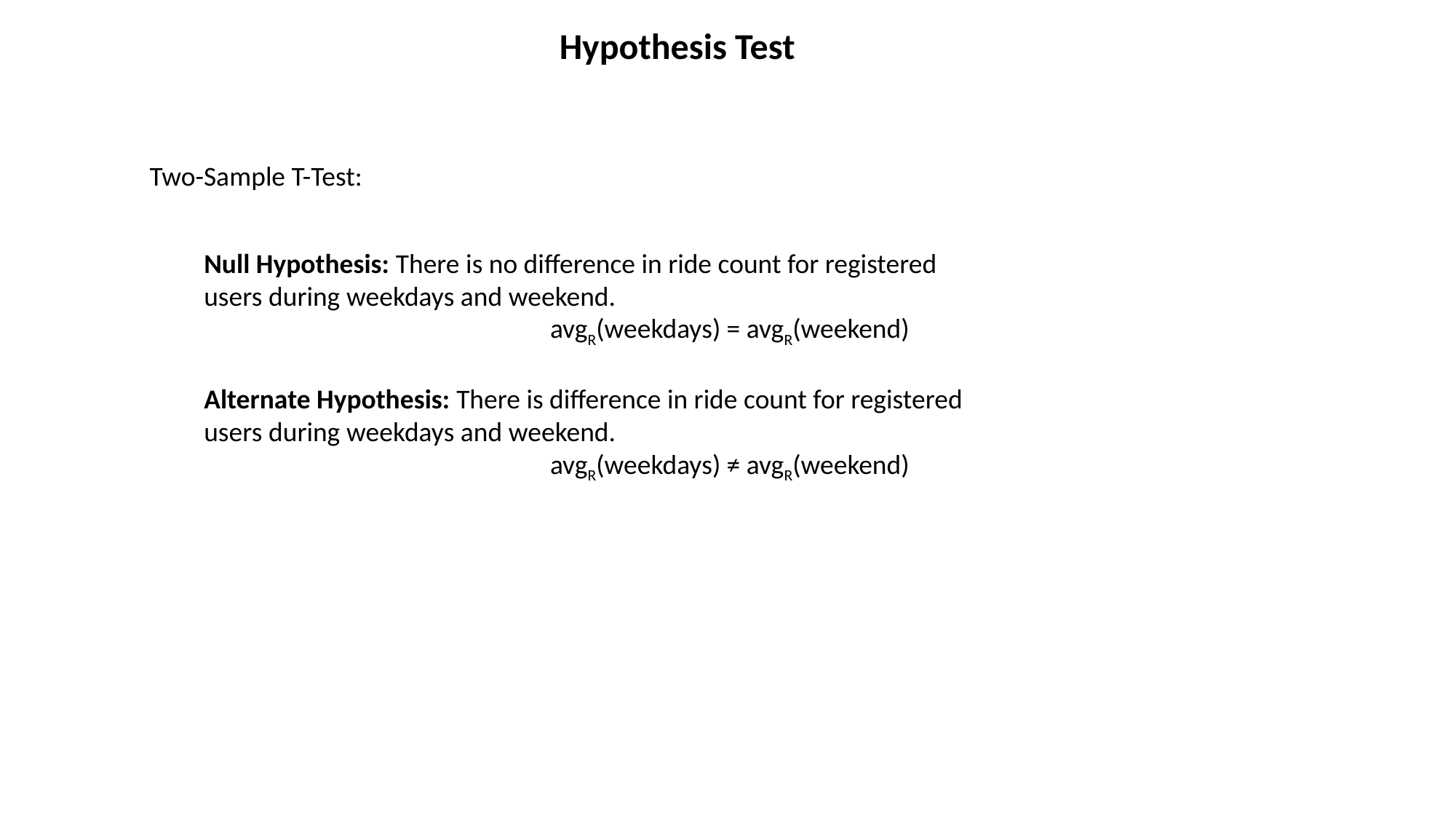

Hypothesis Test
Two-Sample T-Test:
Null Hypothesis: There is no difference in ride count for registered users during weekdays and weekend.
			   avgR(weekdays) = avgR(weekend)

Alternate Hypothesis: There is difference in ride count for registered users during weekdays and weekend.
			   avgR(weekdays) ≠ avgR(weekend)